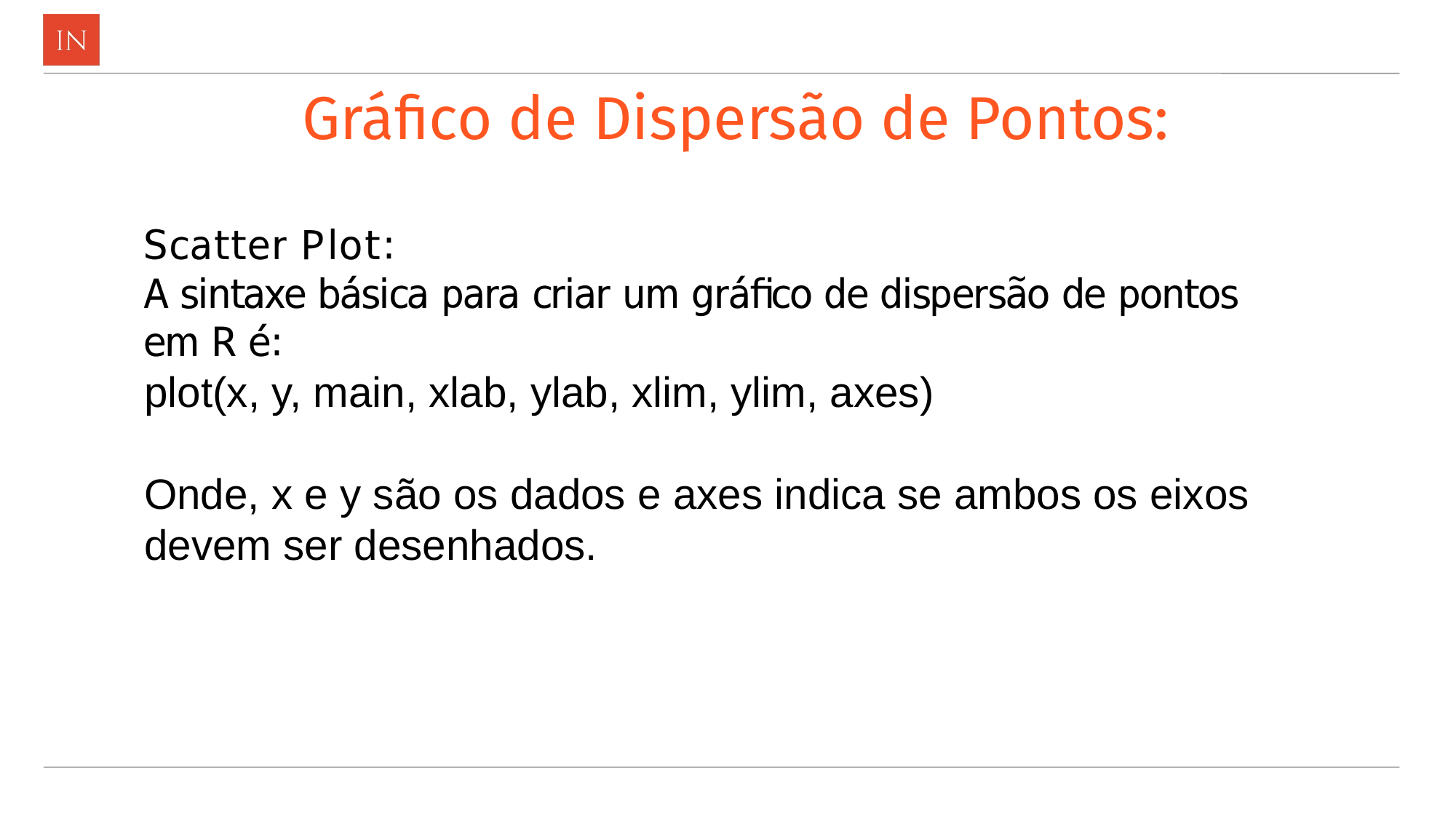

# Gráfico de Dispersão de Pontos:
Scatter Plot:
A sintaxe básica para criar um gráfico de dispersão de pontos em R é:
plot(x, y, main, xlab, ylab, xlim, ylim, axes)

Onde, x e y são os dados e axes indica se ambos os eixos devem ser desenhados.